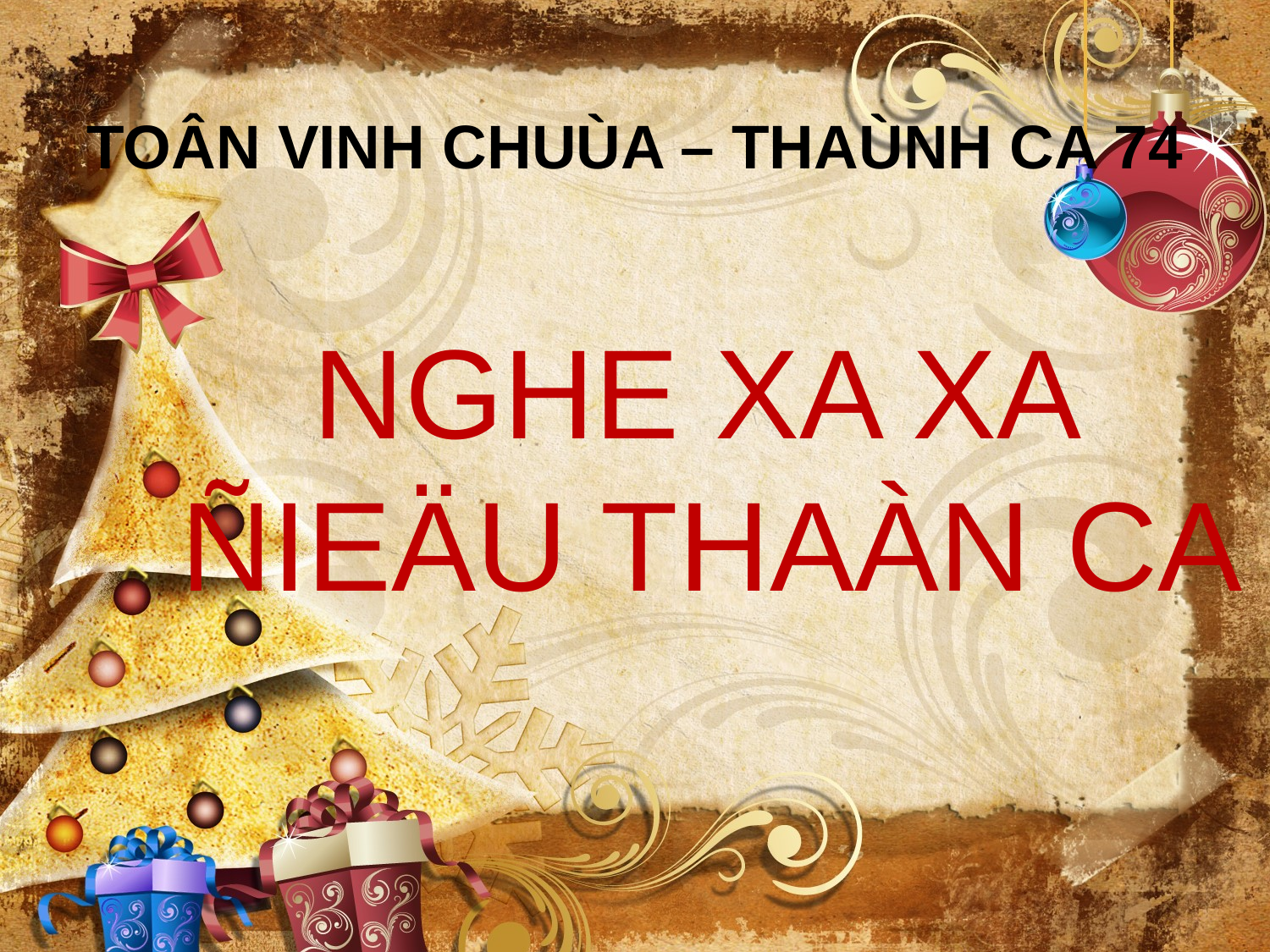

TOÂN VINH CHUÙA – THAÙNH CA 74
NGHE XA XA
ÑIEÄU THAÀN CA